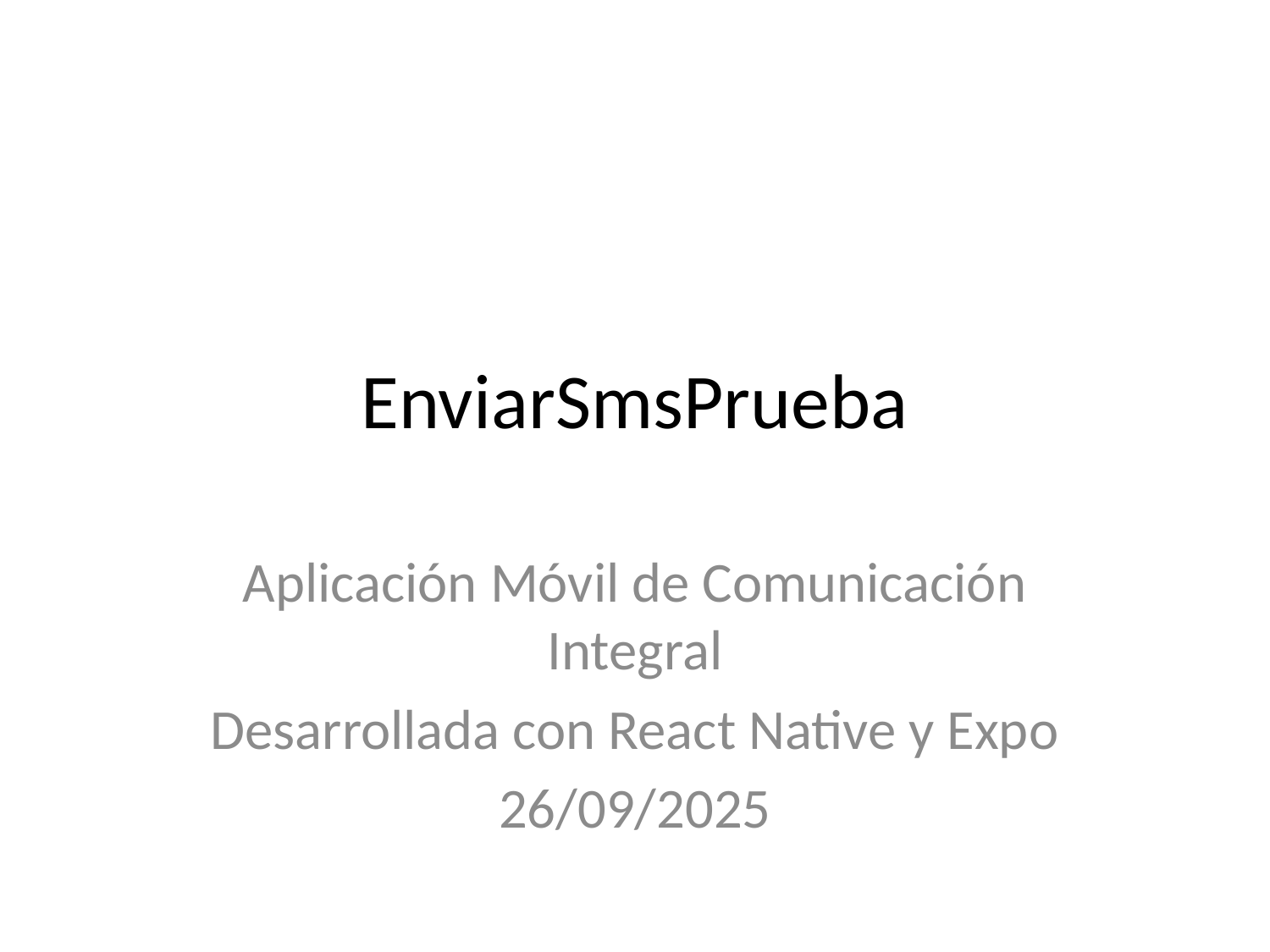

# EnviarSmsPrueba
Aplicación Móvil de Comunicación Integral
Desarrollada con React Native y Expo
26/09/2025